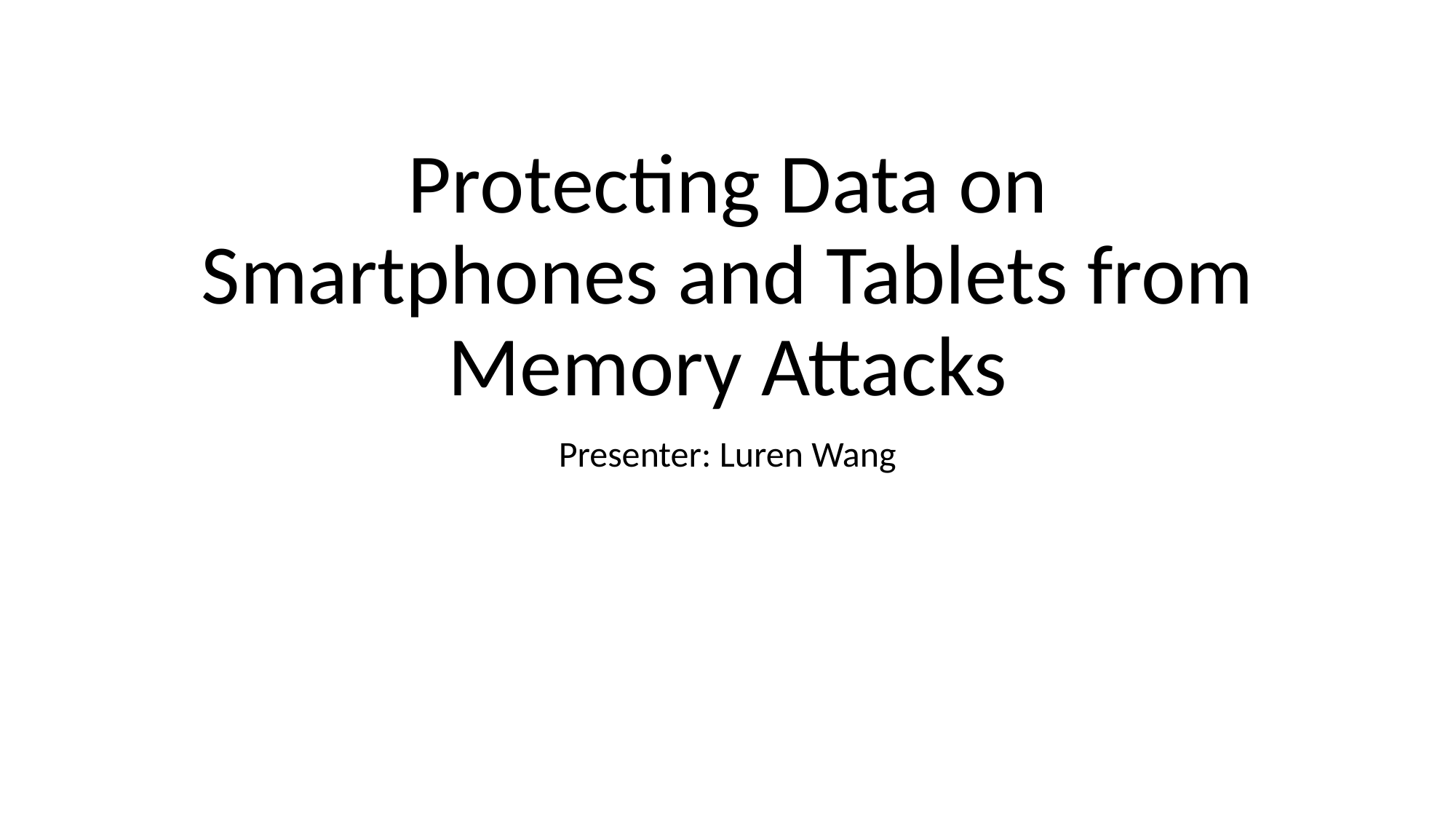

# Protecting Data on Smartphones and Tablets from Memory Attacks
Presenter: Luren Wang